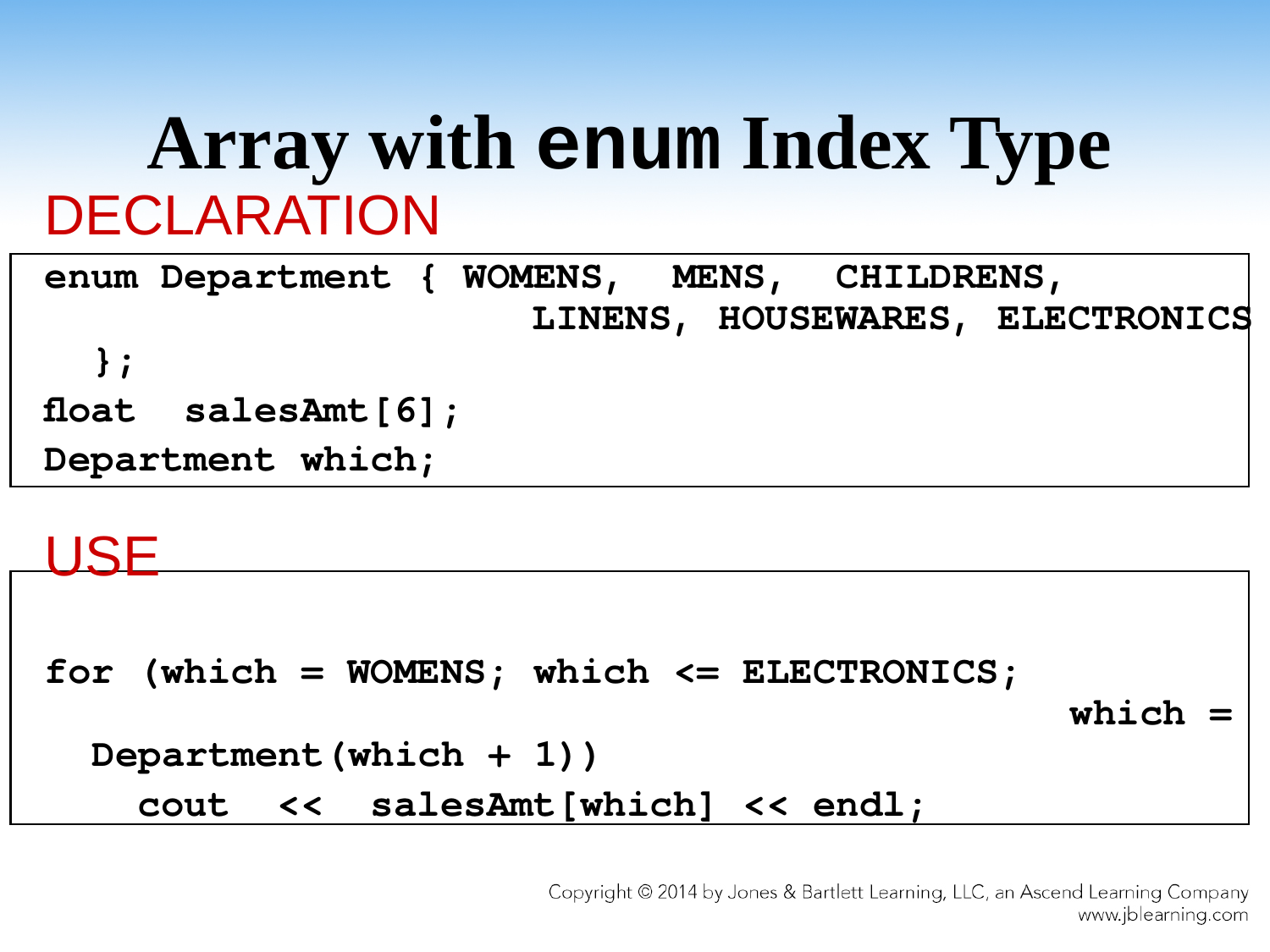

# Array with enum Index Type
DECLARATION
enum Department { WOMENS,  MENS,  CHILDRENS,            		        LINENS, HOUSEWARES, ELECTRONICS };
float  salesAmt[6];
Department which;

USE

for (which = WOMENS; which <= ELECTRONICS;                                                     which = Department(which + 1))
    cout  <<  salesAmt[which] << endl;